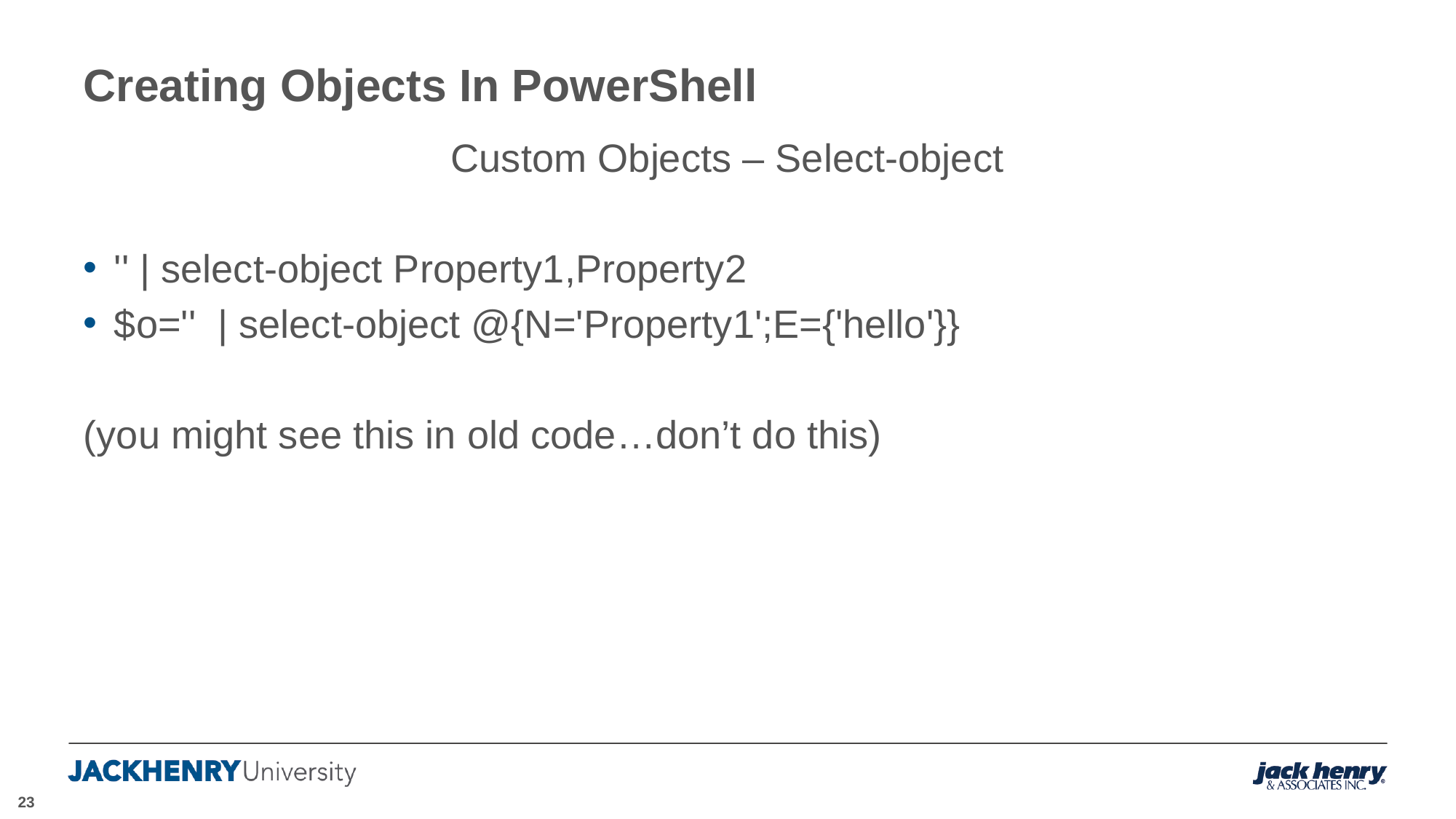

# Creating Objects In PowerShell
Custom Objects – Select-object

'' | select-object Property1,Property2
$o=''  | select-object @{N='Property1';E={'hello'}}

(you might see this in old code…don’t do this)